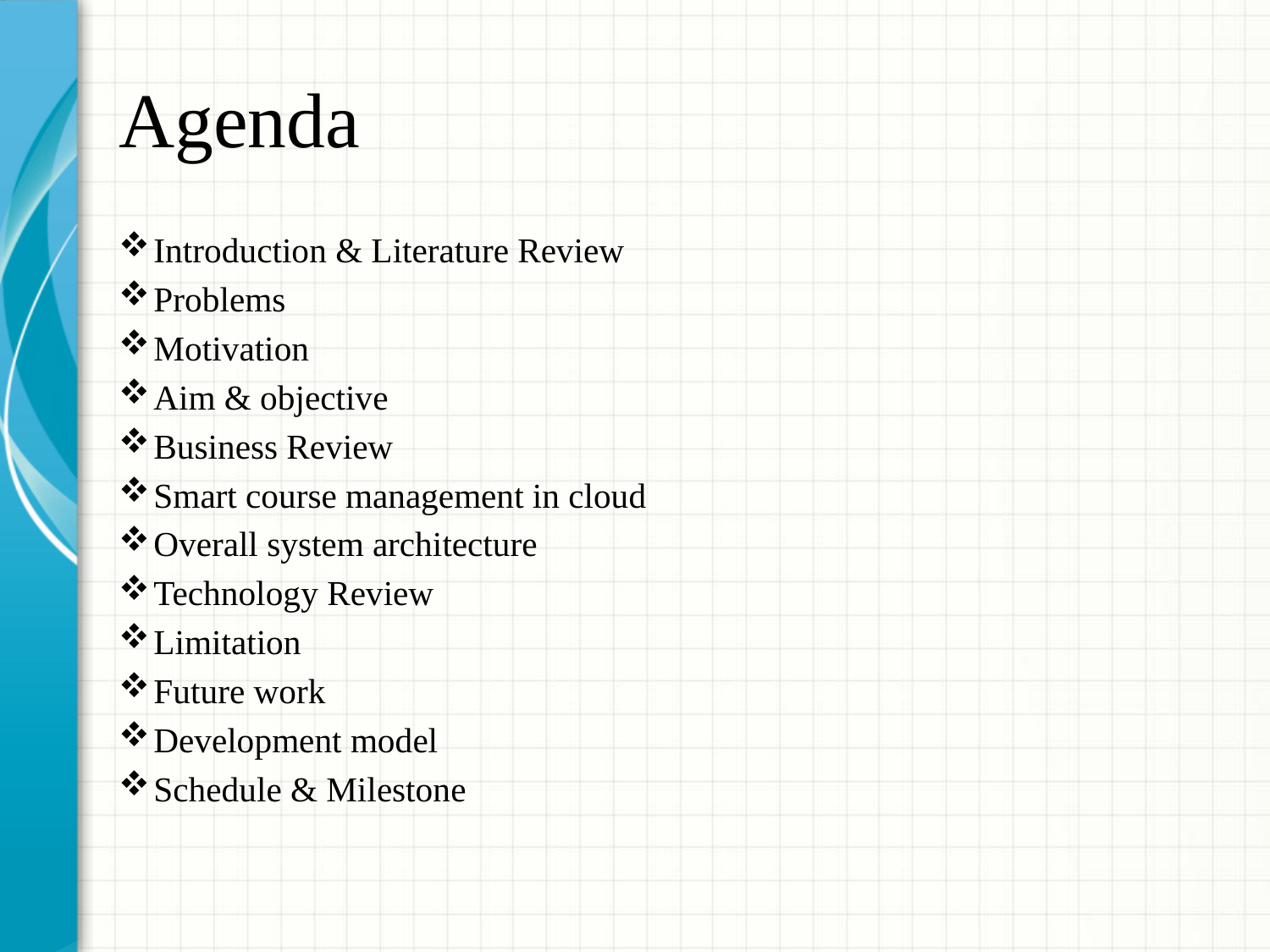

# Agenda
Introduction & Literature Review
Problems
Motivation
Aim & objective
Business Review
Smart course management in cloud
Overall system architecture
Technology Review
Limitation
Future work
Development model
Schedule & Milestone